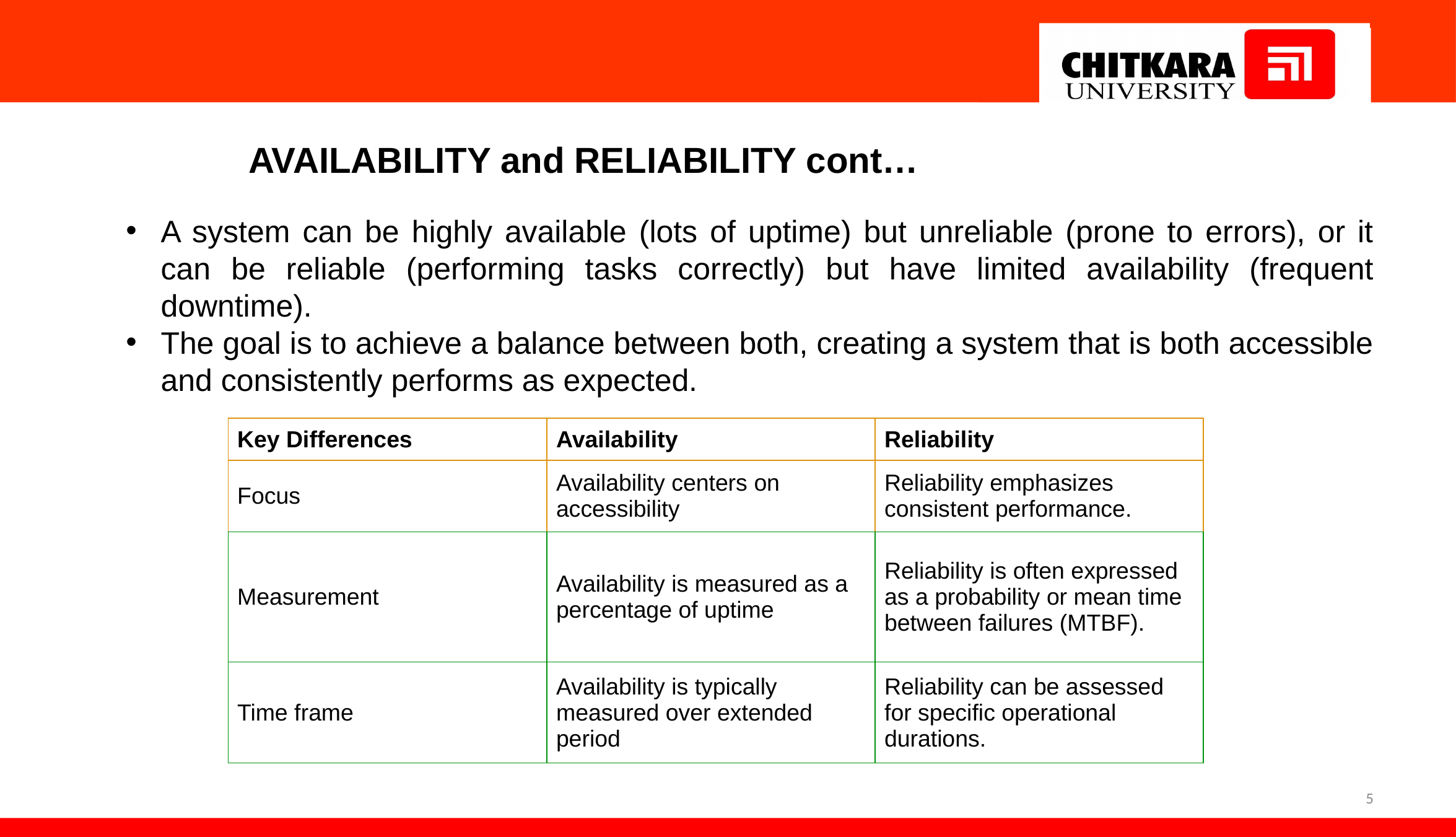

AVAILABILITY and RELIABILITY cont…
A system can be highly available (lots of uptime) but unreliable (prone to errors), or it can be reliable (performing tasks correctly) but have limited availability (frequent downtime).
The goal is to achieve a balance between both, creating a system that is both accessible and consistently performs as expected.

| Key Differences | Availability | Reliability |
| --- | --- | --- |
| Focus | Availability centers on accessibility | Reliability emphasizes consistent performance. |
| Measurement | Availability is measured as a percentage of uptime | Reliability is often expressed as a probability or mean time between failures (MTBF). |
| Time frame | Availability is typically measured over extended period | Reliability can be assessed for specific operational durations. |
5